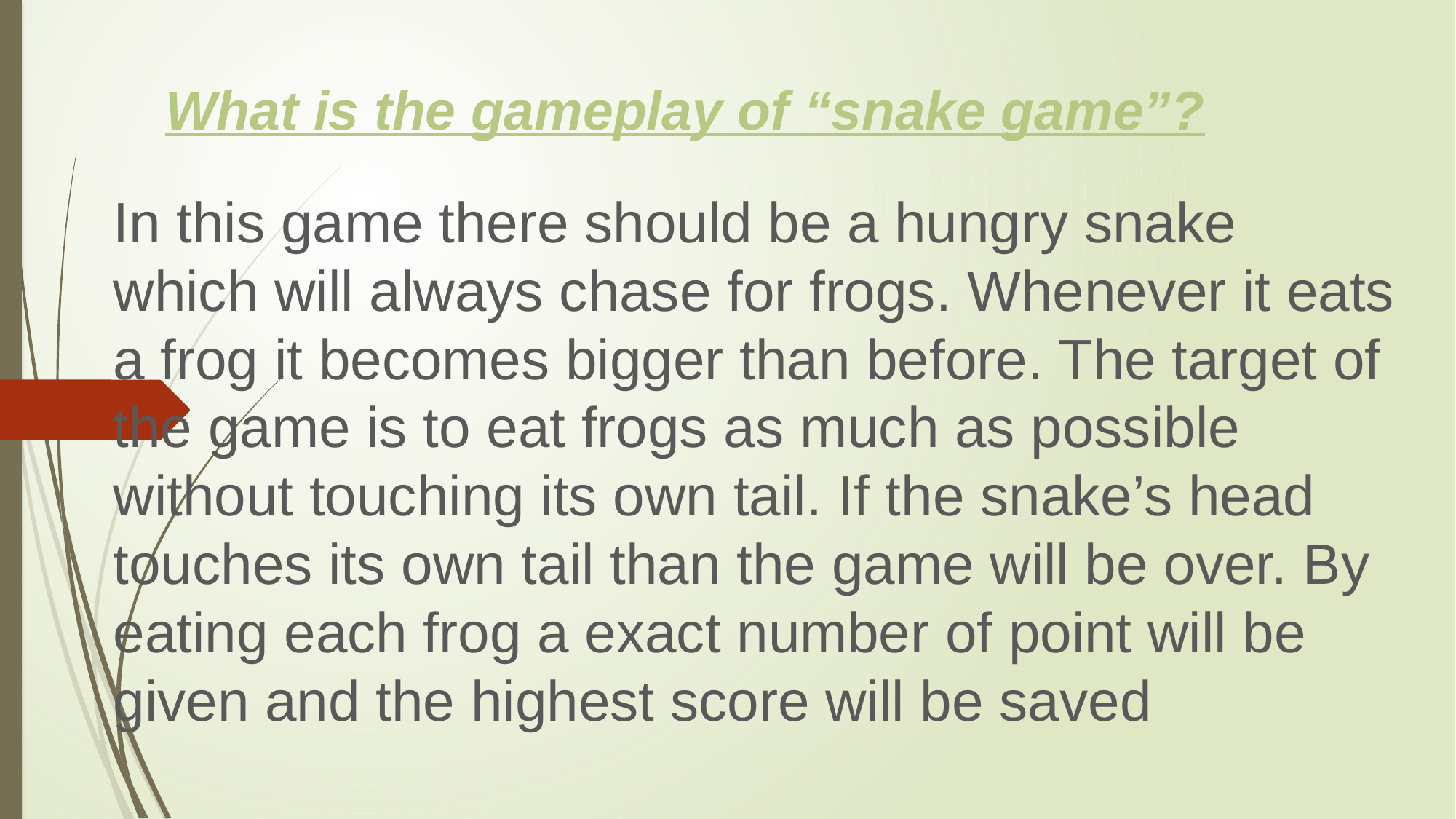

# What is the gameplay of “snake game”?
In this game there should be a hungry snake which will always chase for frogs. Whenever it eats a frog it becomes bigger than before. The target of the game is to eat frogs as much as possible without touching its own tail. If the snake’s head touches its own tail than the game will be over. By eating each frog a exact number of point will be given and the highest score will be saved